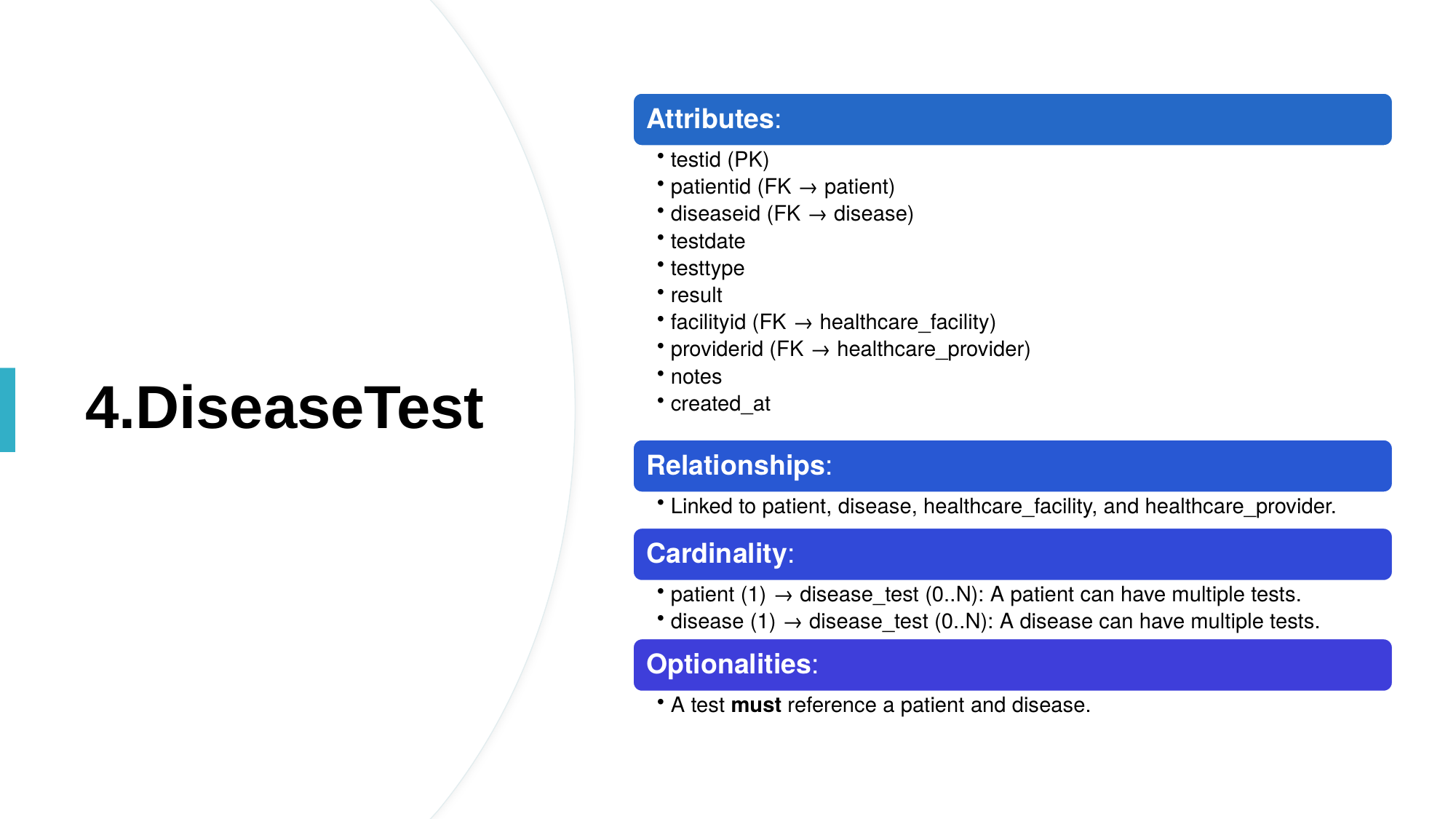

Attributes:
testid (PK)
patientid (FK → patient)
diseaseid (FK → disease)
testdate
testtype
result
facilityid (FK → healthcare_facility)
providerid (FK → healthcare_provider)
notes
created_at
Relationships:
Linked to patient, disease, healthcare_facility, and healthcare_provider.
Cardinality:
patient (1) → disease_test (0..N): A patient can have multiple tests.
disease (1) → disease_test (0..N): A disease can have multiple tests.
Optionalities:
A test must reference a patient and disease.
# 4.DiseaseTest